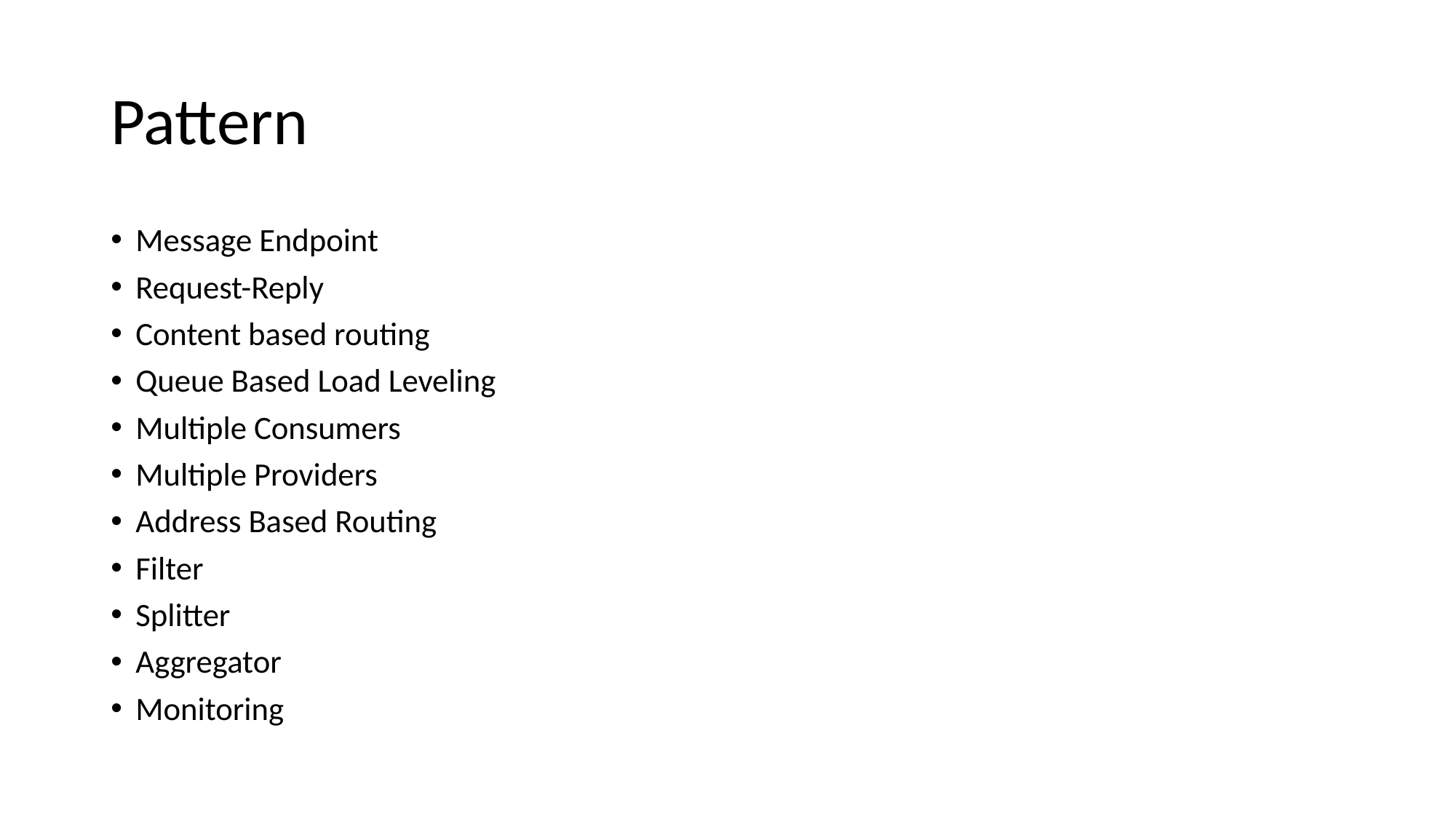

# Pattern
Message Endpoint
Request-Reply
Content based routing
Queue Based Load Leveling
Multiple Consumers
Multiple Providers
Address Based Routing
Filter
Splitter
Aggregator
Monitoring